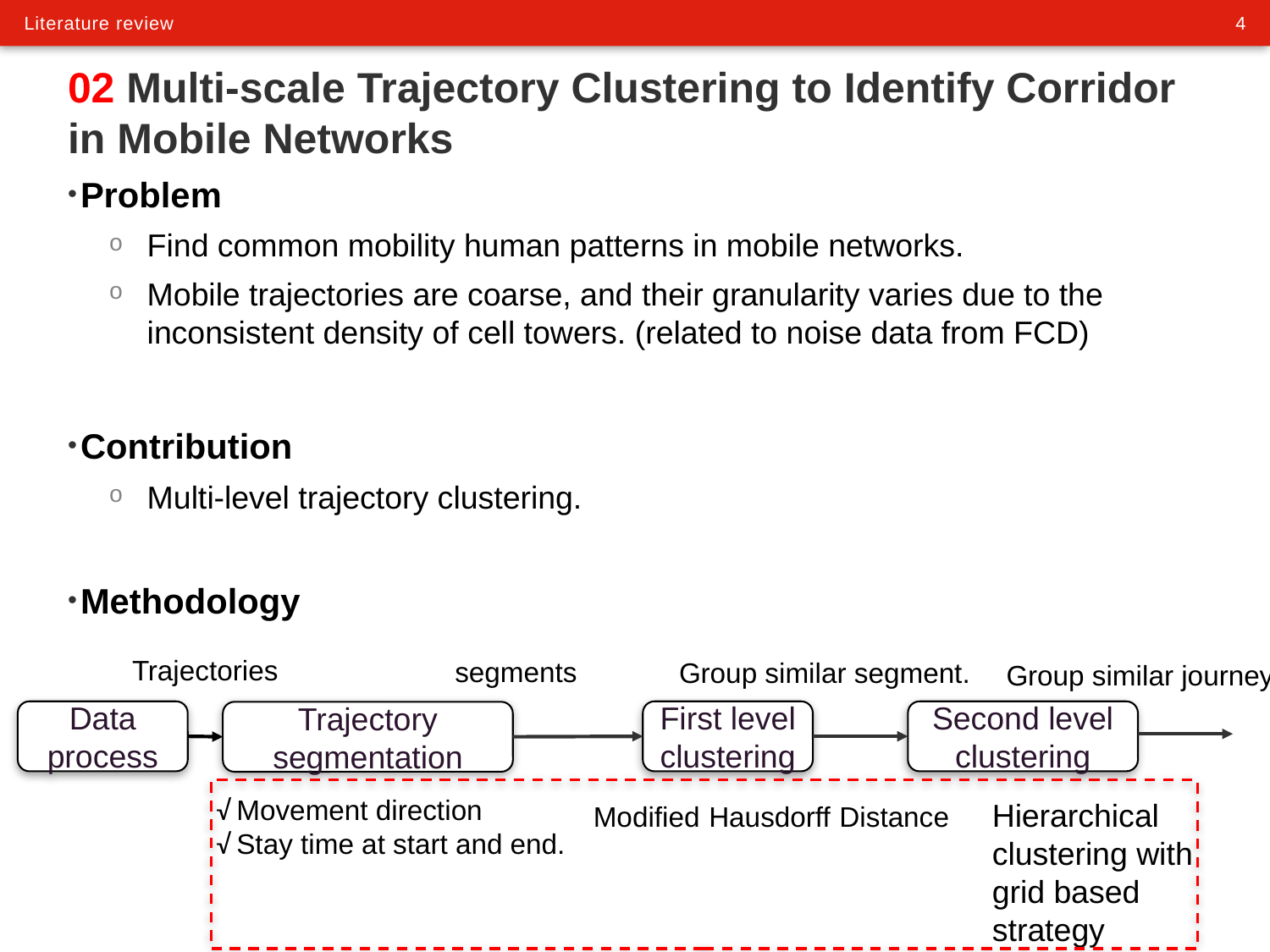

# 02 Multi-scale Trajectory Clustering to Identify Corridor in Mobile Networks
Problem
Find common mobility human patterns in mobile networks.
Mobile trajectories are coarse, and their granularity varies due to the inconsistent density of cell towers. (related to noise data from FCD)

Contribution
Multi-level trajectory clustering.

Methodology

 Trajectories
 segments
 Group similar segment.
 Group similar journey
Data process
First level clustering
Second level clustering
Trajectory segmentation

√ Movement direction
√ Stay time at start and end.
Hierarchical clustering with grid based strategy
Modified Hausdorff Distance